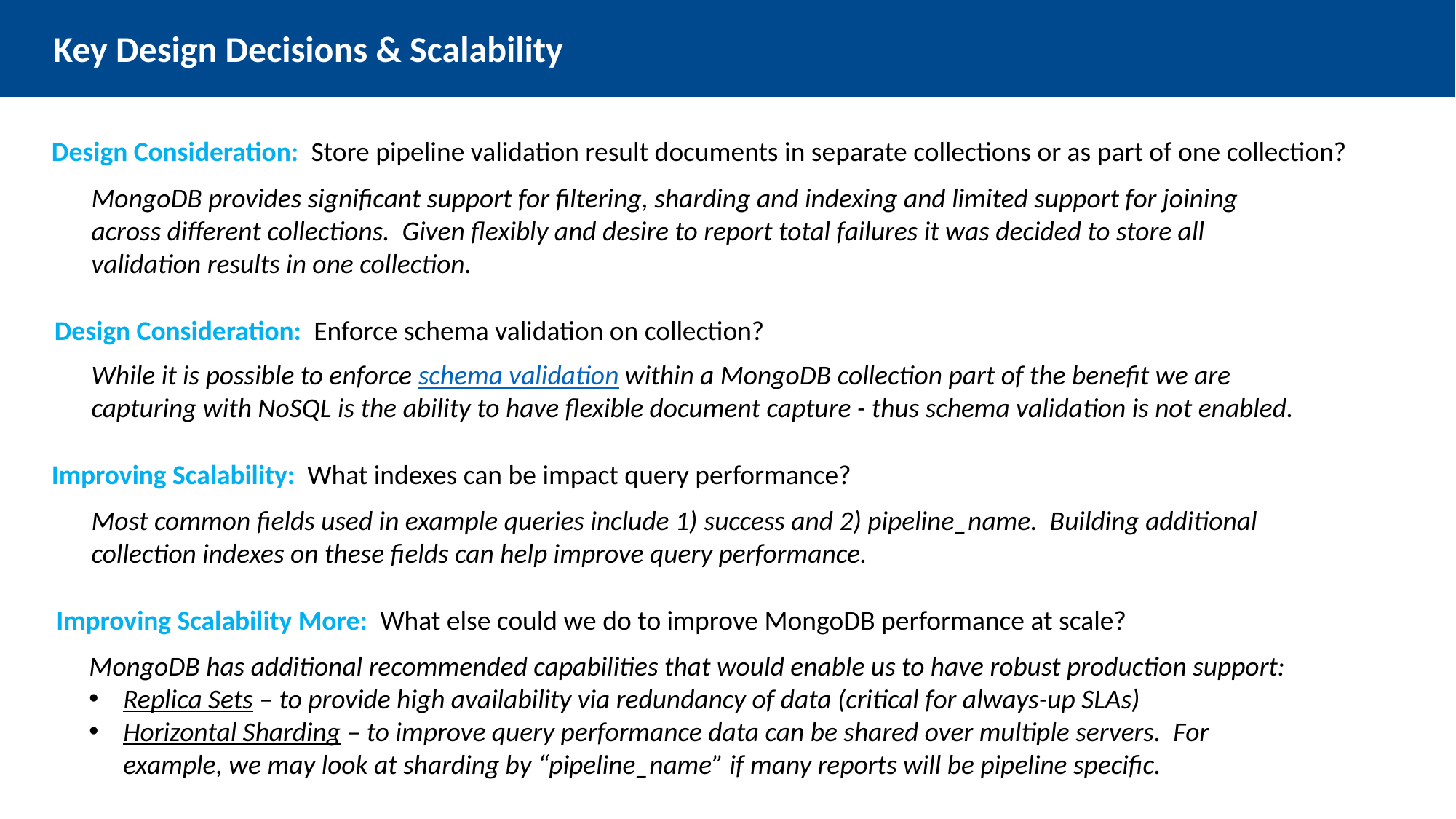

Key Design Decisions & Scalability
Design Consideration:  Store pipeline validation result documents in separate collections or as part of one collection?
MongoDB provides significant support for filtering, sharding and indexing and limited support for joining across different collections.  Given flexibly and desire to report total failures it was decided to store all validation results in one collection.
Design Consideration:  Enforce schema validation on collection?
While it is possible to enforce schema validation within a MongoDB collection part of the benefit we are capturing with NoSQL is the ability to have flexible document capture - thus schema validation is not enabled.
Improving Scalability:  What indexes can be impact query performance?
Most common fields used in example queries include 1) success and 2) pipeline_name.  Building additional collection indexes on these fields can help improve query performance.
Improving Scalability More:  What else could we do to improve MongoDB performance at scale?
MongoDB has additional recommended capabilities that would enable us to have robust production support:
Replica Sets – to provide high availability via redundancy of data (critical for always-up SLAs)
Horizontal Sharding – to improve query performance data can be shared over multiple servers.  For example, we may look at sharding by “pipeline_name” if many reports will be pipeline specific.